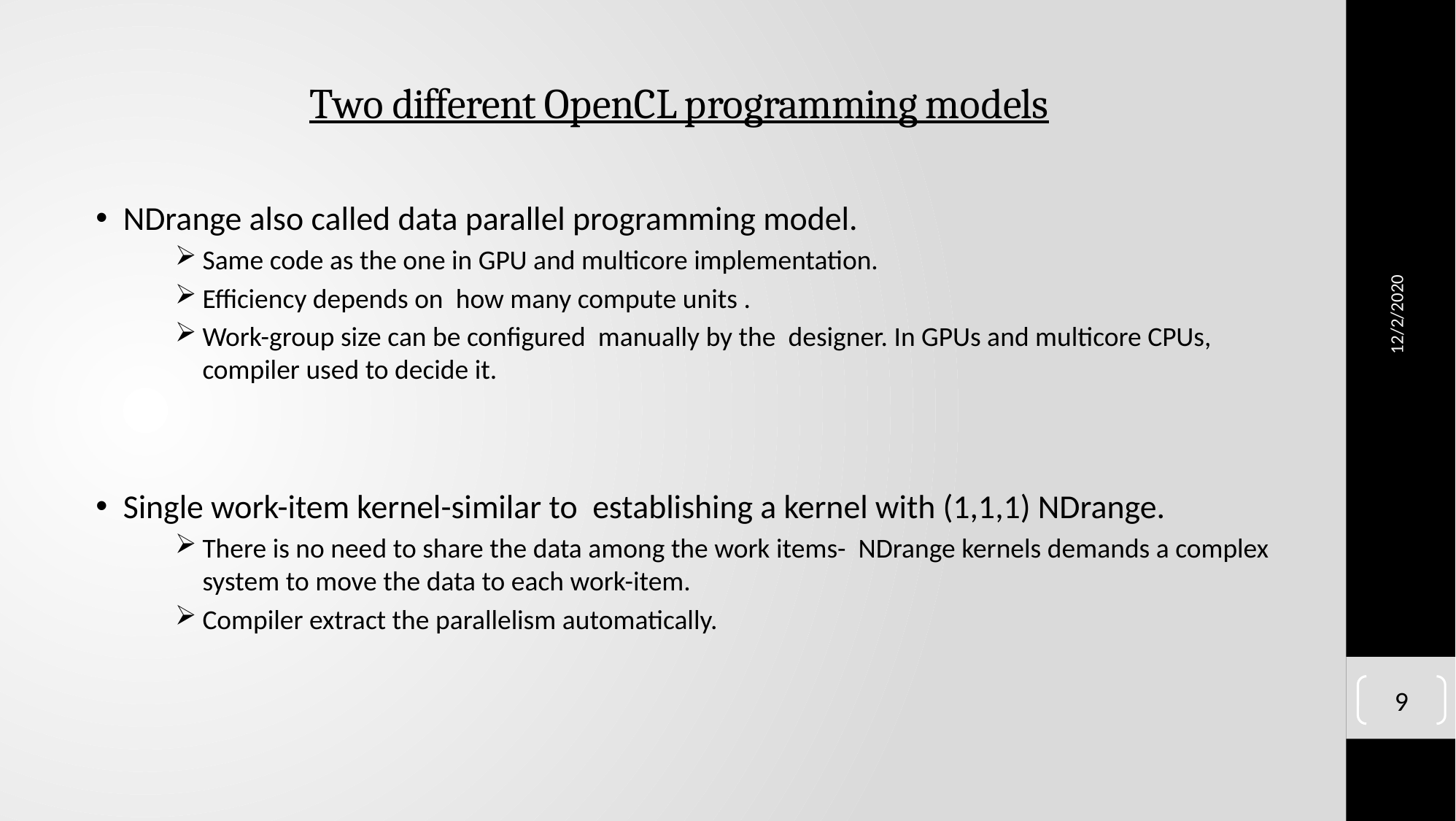

# Two different OpenCL programming models
12/2/2020
NDrange also called data parallel programming model.
Same code as the one in GPU and multicore implementation.
Efficiency depends on  how many compute units .
Work-group size can be configured  manually by the  designer. In GPUs and multicore CPUs, compiler used to decide it.

Single work-item kernel-similar to  establishing a kernel with (1,1,1) NDrange.
There is no need to share the data among the work items-  NDrange kernels demands a complex system to move the data to each work-item.
Compiler extract the parallelism automatically.

9